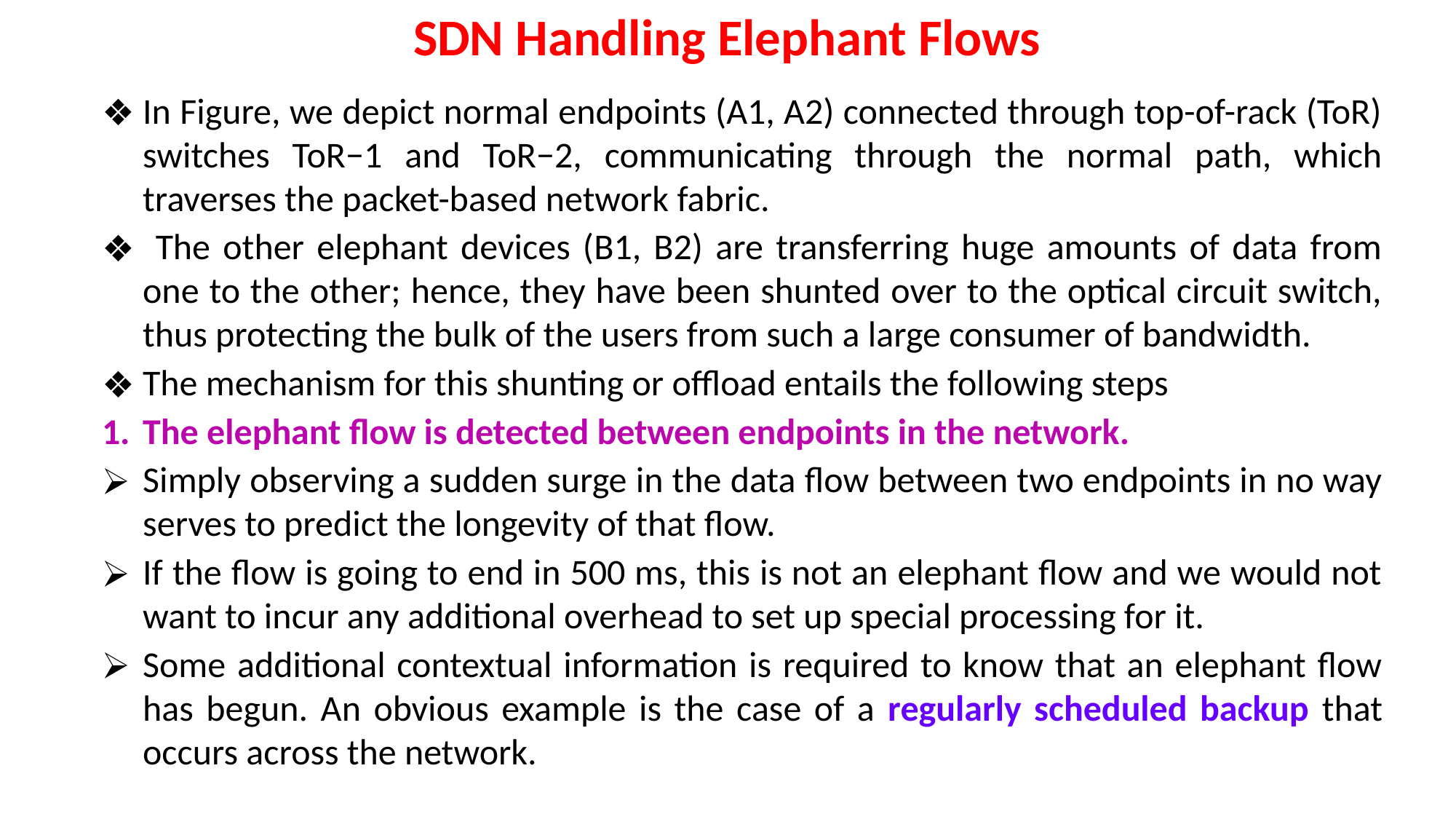

# SDN Handling Elephant Flows
In Figure, we depict normal endpoints (A1, A2) connected through top-of-rack (ToR) switches ToR−1 and ToR−2, communicating through the normal path, which traverses the packet-based network fabric.
 The other elephant devices (B1, B2) are transferring huge amounts of data from one to the other; hence, they have been shunted over to the optical circuit switch, thus protecting the bulk of the users from such a large consumer of bandwidth.
The mechanism for this shunting or offload entails the following steps
The elephant flow is detected between endpoints in the network.
Simply observing a sudden surge in the data flow between two endpoints in no way serves to predict the longevity of that flow.
If the flow is going to end in 500 ms, this is not an elephant flow and we would not want to incur any additional overhead to set up special processing for it.
Some additional contextual information is required to know that an elephant flow has begun. An obvious example is the case of a regularly scheduled backup that occurs across the network.